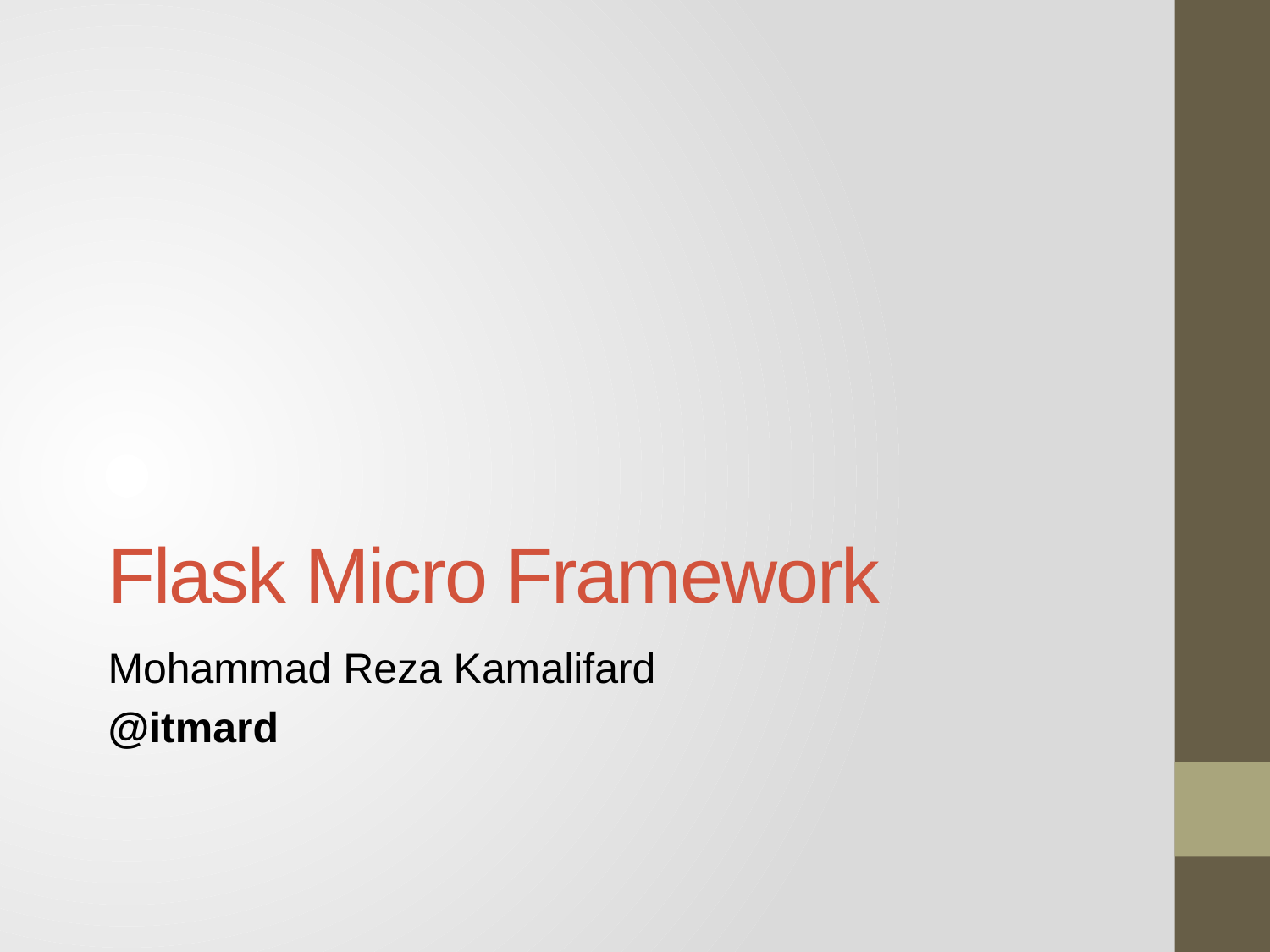

# Flask Micro Framework
Mohammad Reza Kamalifard
@itmard